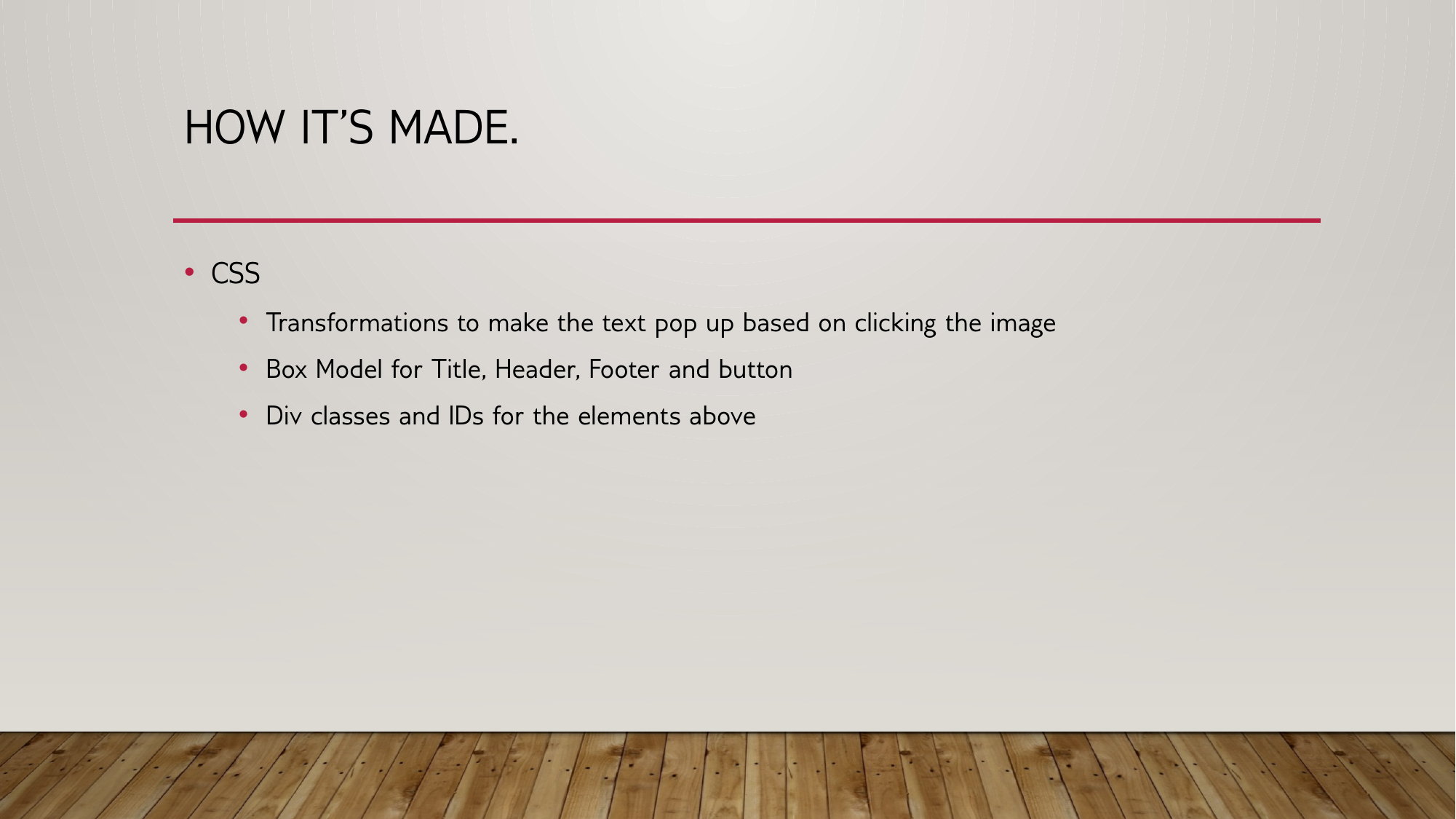

# How it’s made.
CSS
Transformations to make the text pop up based on clicking the image
Box Model for Title, Header, Footer and button
Div classes and IDs for the elements above